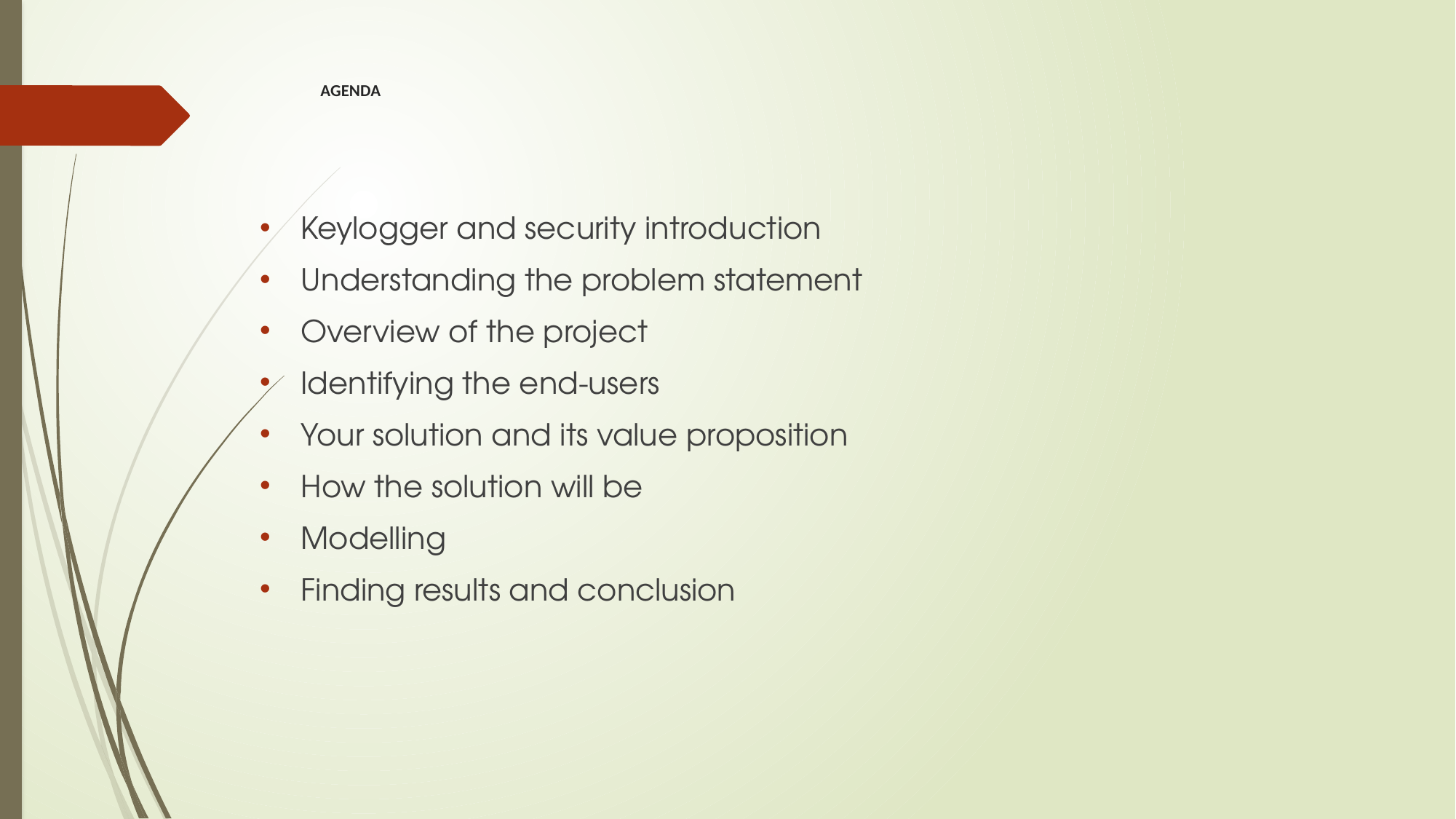

# AGENDA
Keylogger and security introduction
Understanding the problem statement
Overview of the project
Identifying the end-users
Your solution and its value proposition
How the solution will be
Modelling
Finding results and conclusion